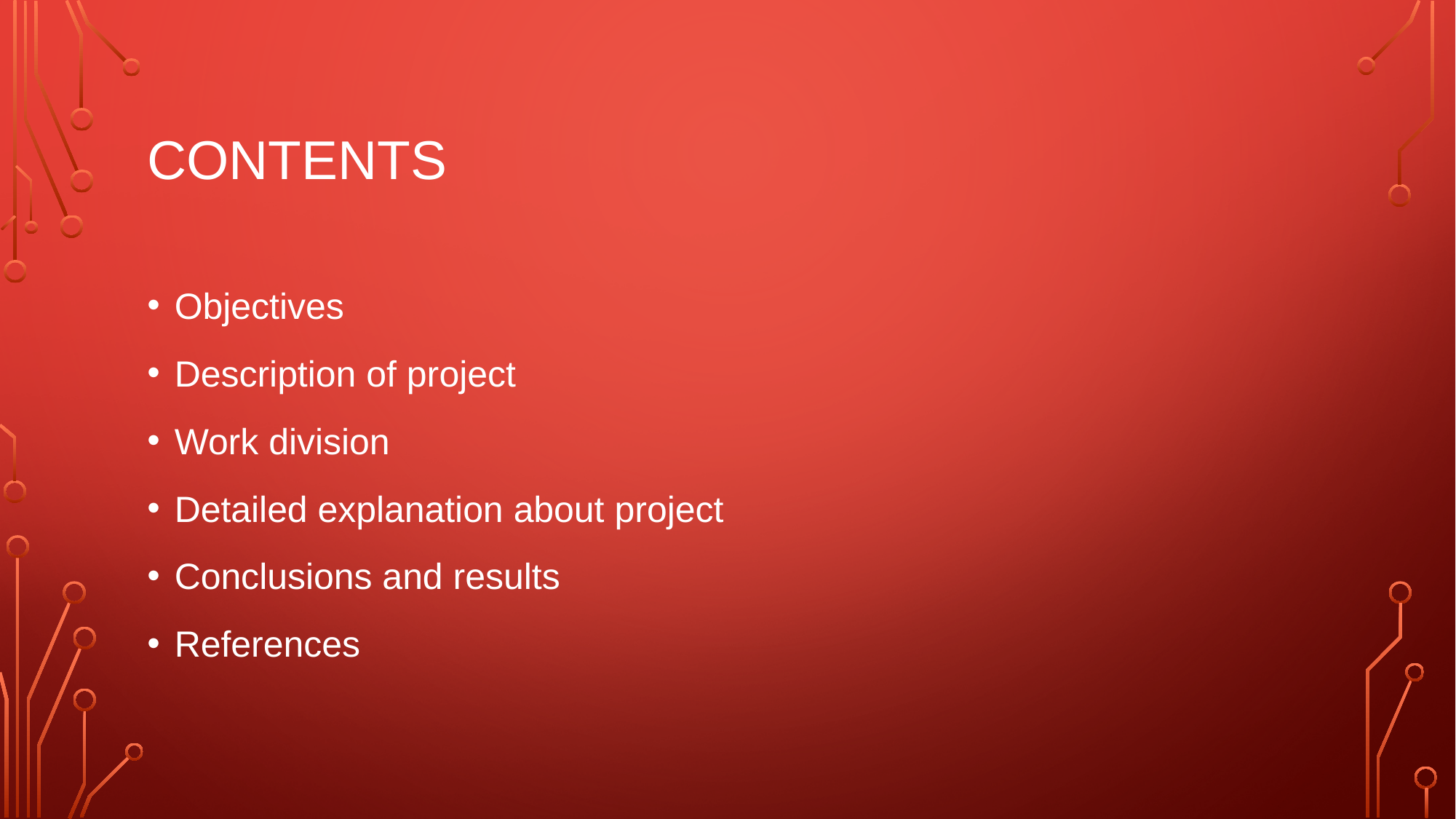

# CONTENTS
Objectives
Description of project
Work division
Detailed explanation about project
Conclusions and results
References